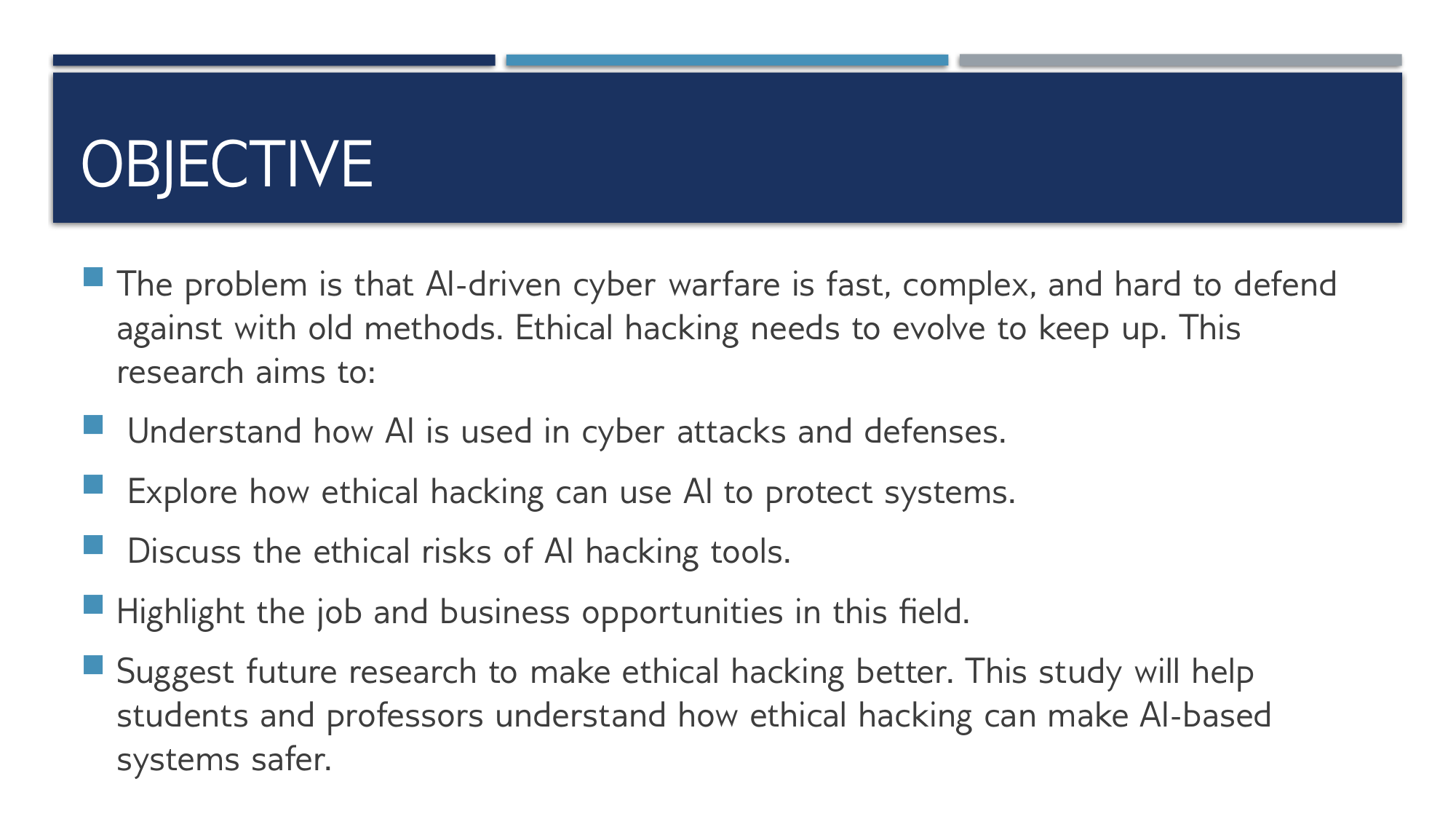

# Objective
The problem is that AI-driven cyber warfare is fast, complex, and hard to defend against with old methods. Ethical hacking needs to evolve to keep up. This research aims to:
 Understand how AI is used in cyber attacks and defenses.
 Explore how ethical hacking can use AI to protect systems.
 Discuss the ethical risks of AI hacking tools.
Highlight the job and business opportunities in this field.
Suggest future research to make ethical hacking better. This study will help students and professors understand how ethical hacking can make AI-based systems safer.